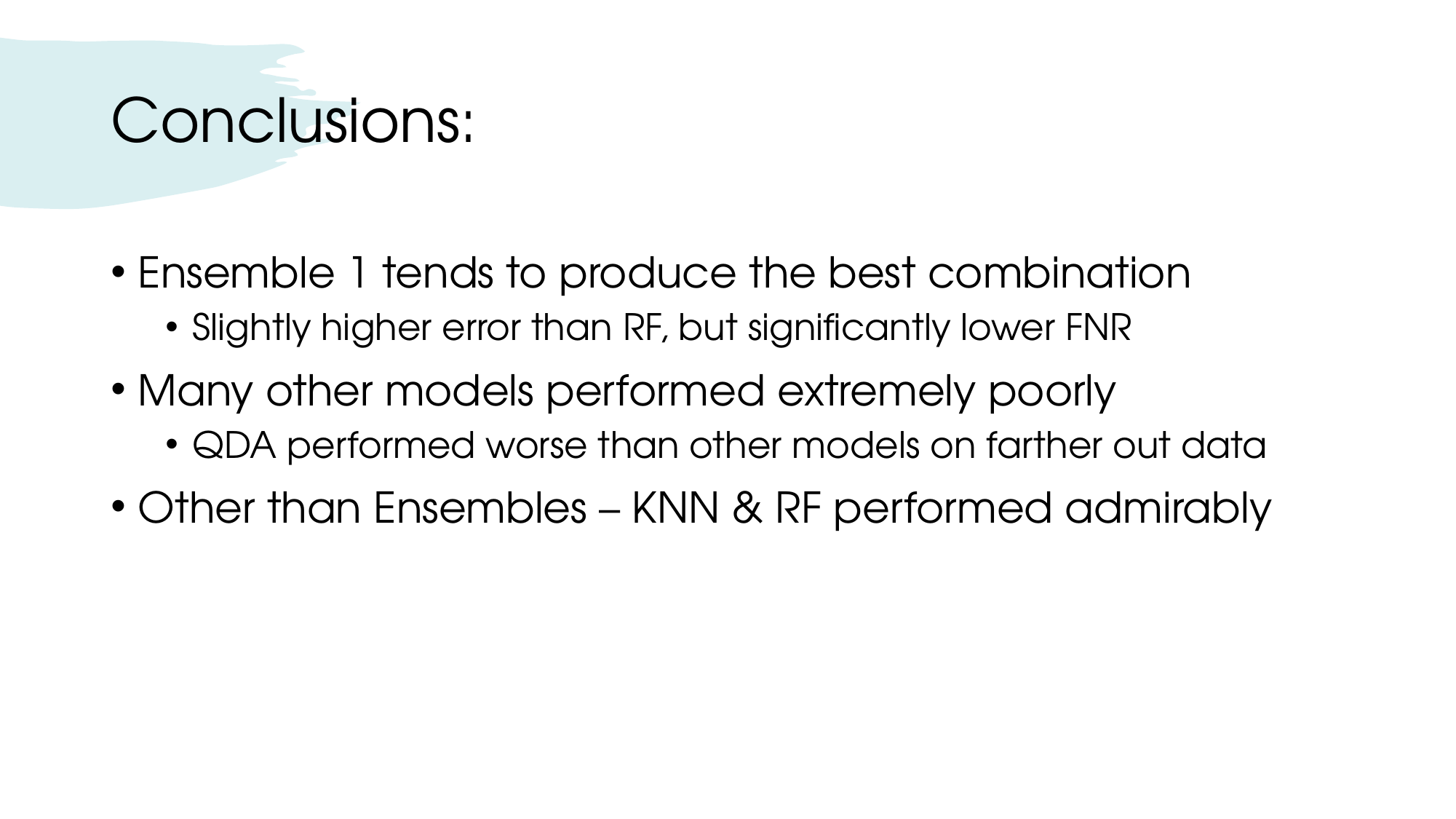

# Conclusions:
Ensemble 1 tends to produce the best combination
Slightly higher error than RF, but significantly lower FNR
Many other models performed extremely poorly
QDA performed worse than other models on farther out data
Other than Ensembles – KNN & RF performed admirably